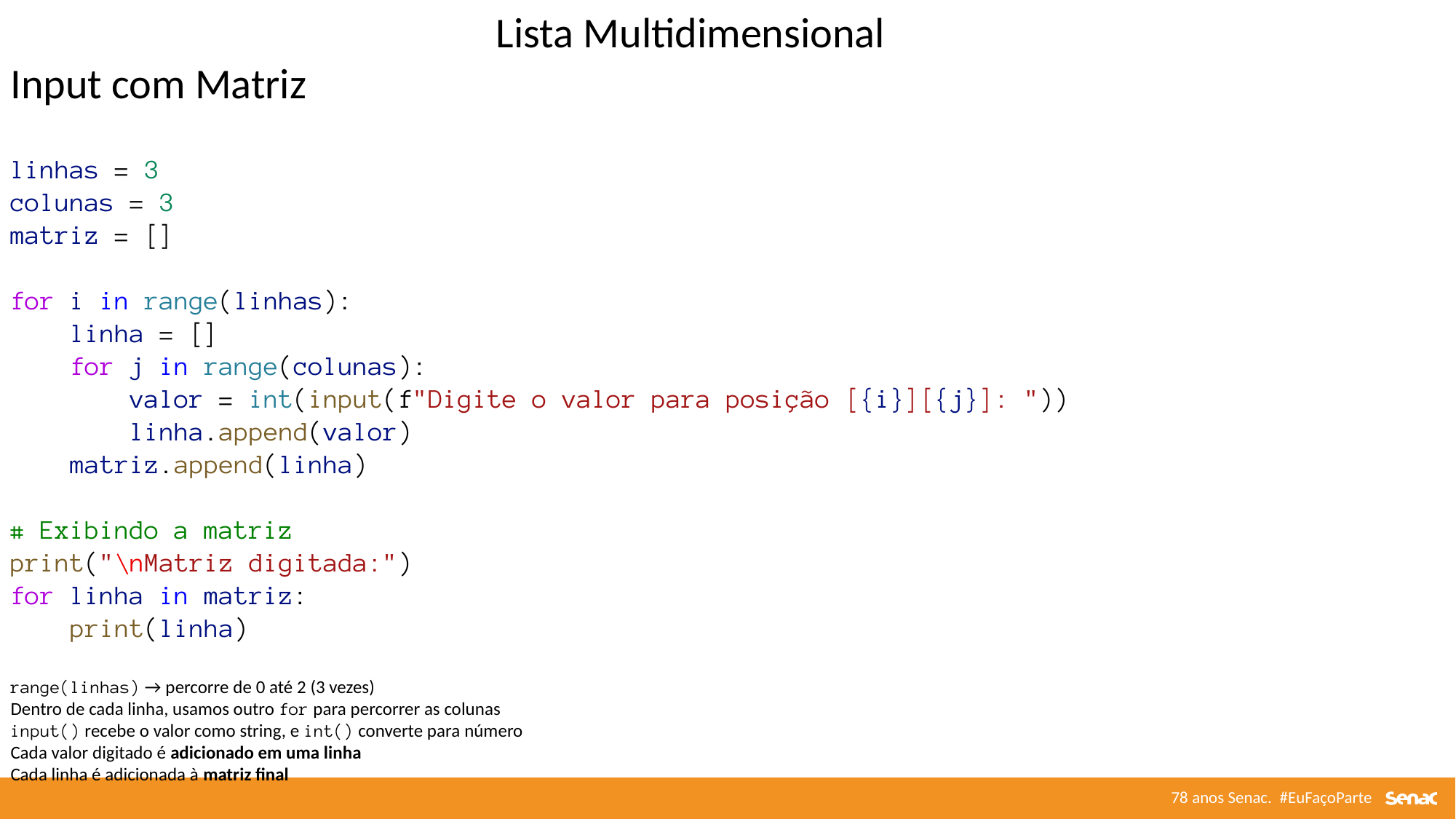

Lista Multidimensional
Input com Matriz

linhas = 3
colunas = 3
matriz = []

for i in range(linhas):
    linha = []
    for j in range(colunas):
        valor = int(input(f"Digite o valor para posição [{i}][{j}]: "))
        linha.append(valor)
    matriz.append(linha)

# Exibindo a matriz
print("\nMatriz digitada:")
for linha in matriz:
    print(linha)
range(linhas) → percorre de 0 até 2 (3 vezes)
Dentro de cada linha, usamos outro for para percorrer as colunas
input() recebe o valor como string, e int() converte para número
Cada valor digitado é adicionado em uma linha
Cada linha é adicionada à matriz final